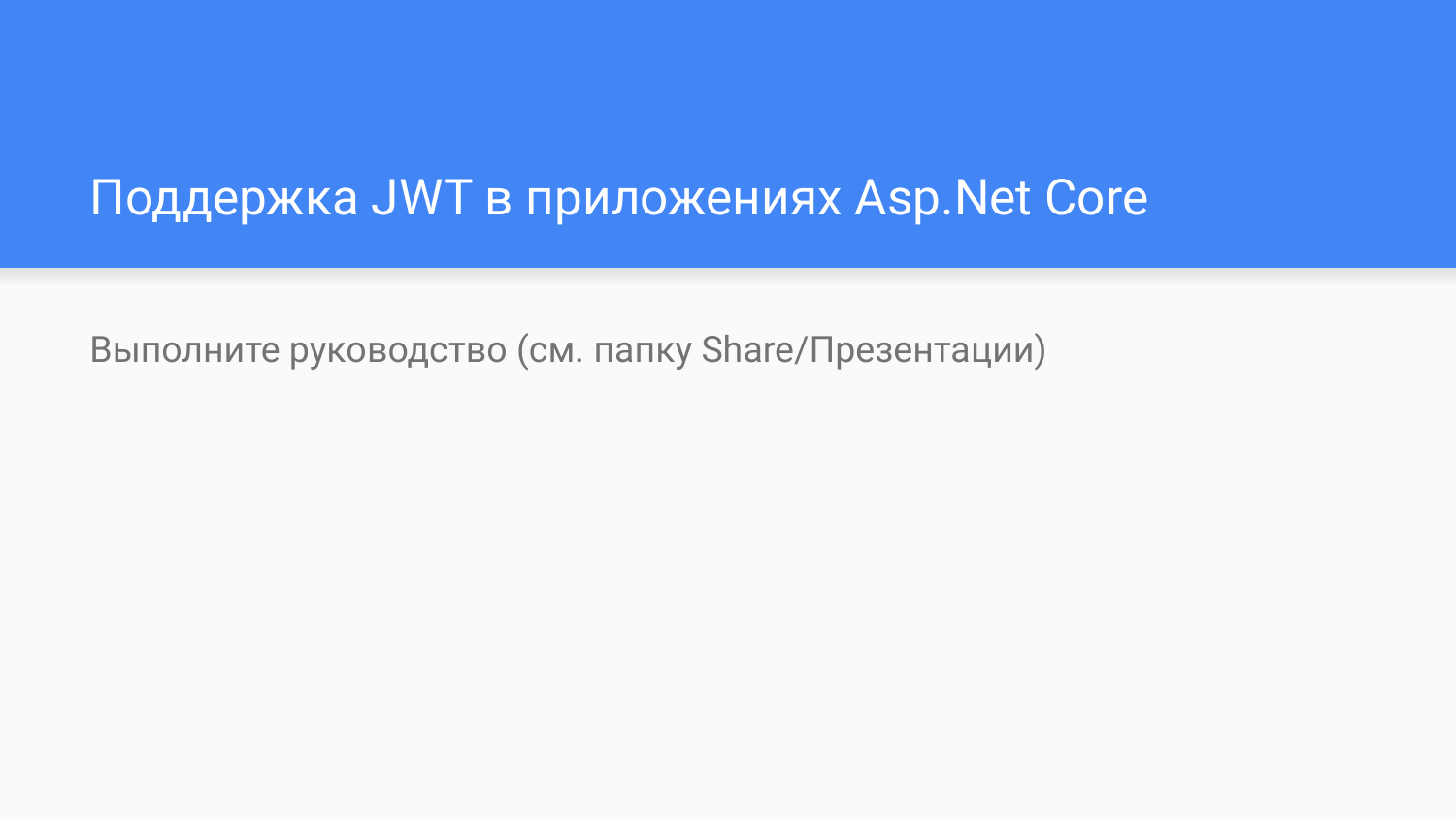

# Поддержка JWT в приложениях Asp.Net Core
Выполните руководство (см. папку Share/Презентации)